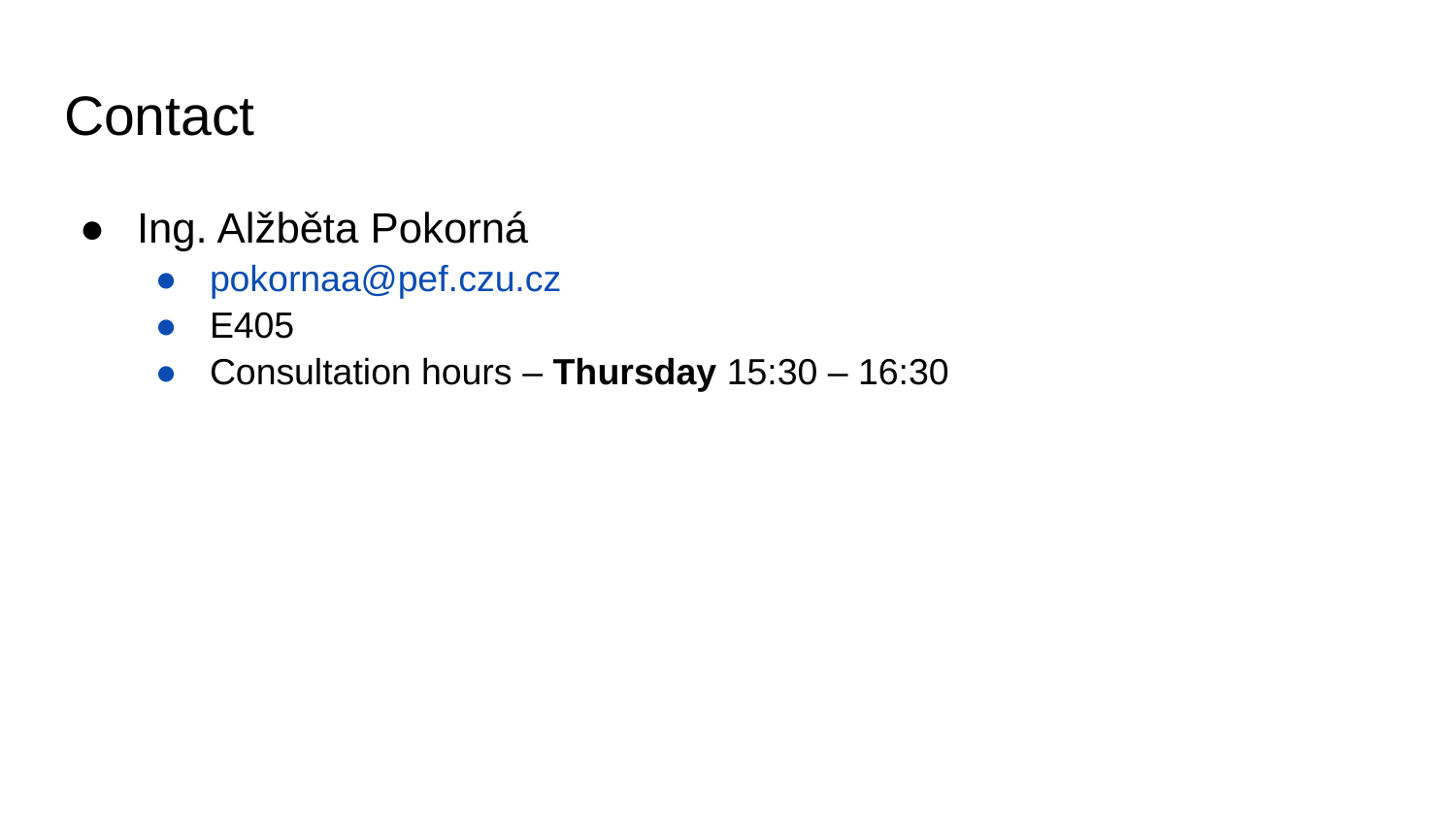

# Contact
Ing. Alžběta Pokorná
pokornaa@pef.czu.cz
E405
Consultation hours – Thursday 15:30 – 16:30